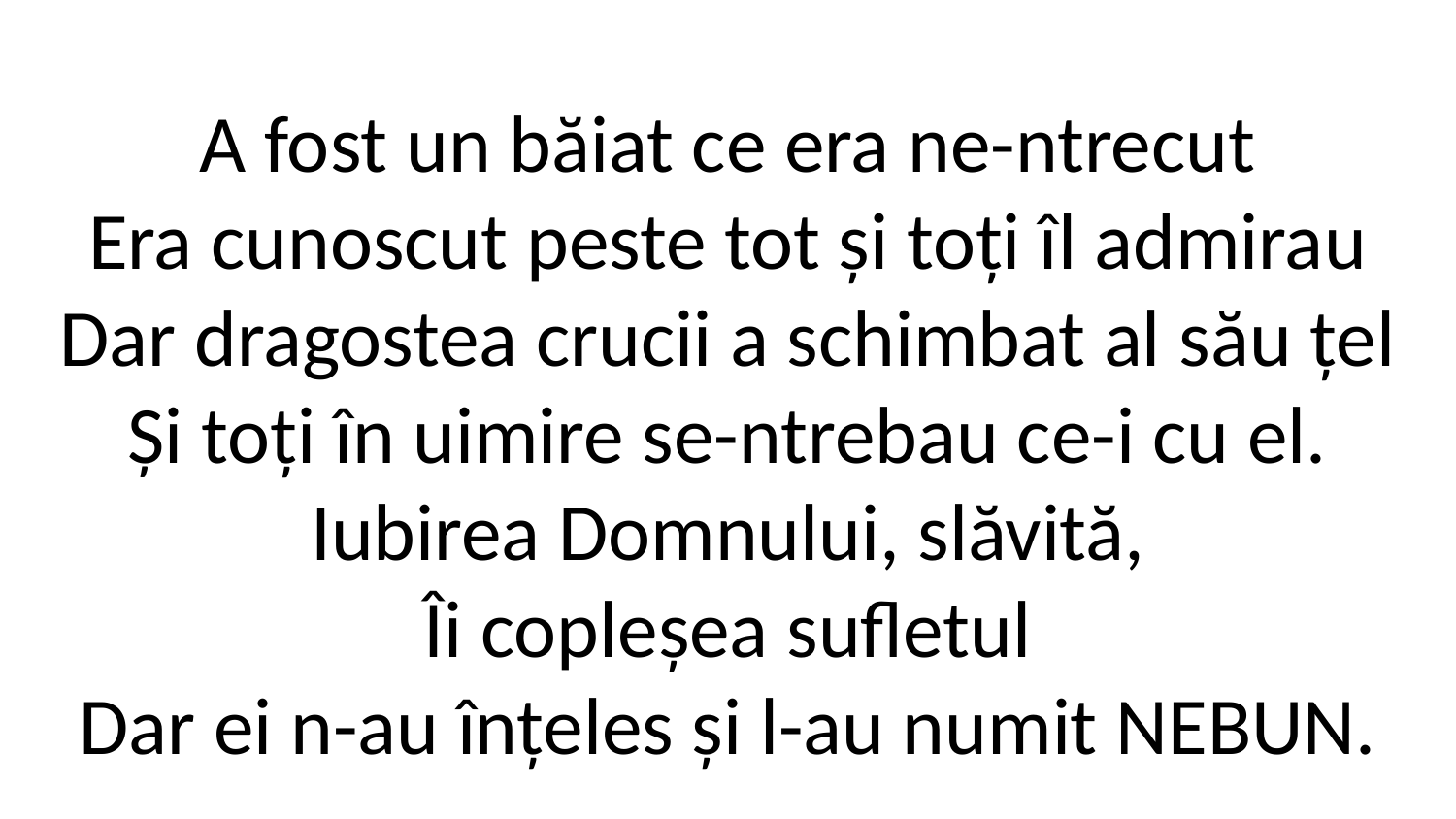

A fost un băiat ce era ne-ntrecut
Era cunoscut peste tot și toți îl admirau
Dar dragostea crucii a schimbat al său țel
Și toți în uimire se-ntrebau ce-i cu el.
Iubirea Domnului, slăvită,
Îi copleșea sufletul
Dar ei n-au înțeles și l-au numit NEBUN.